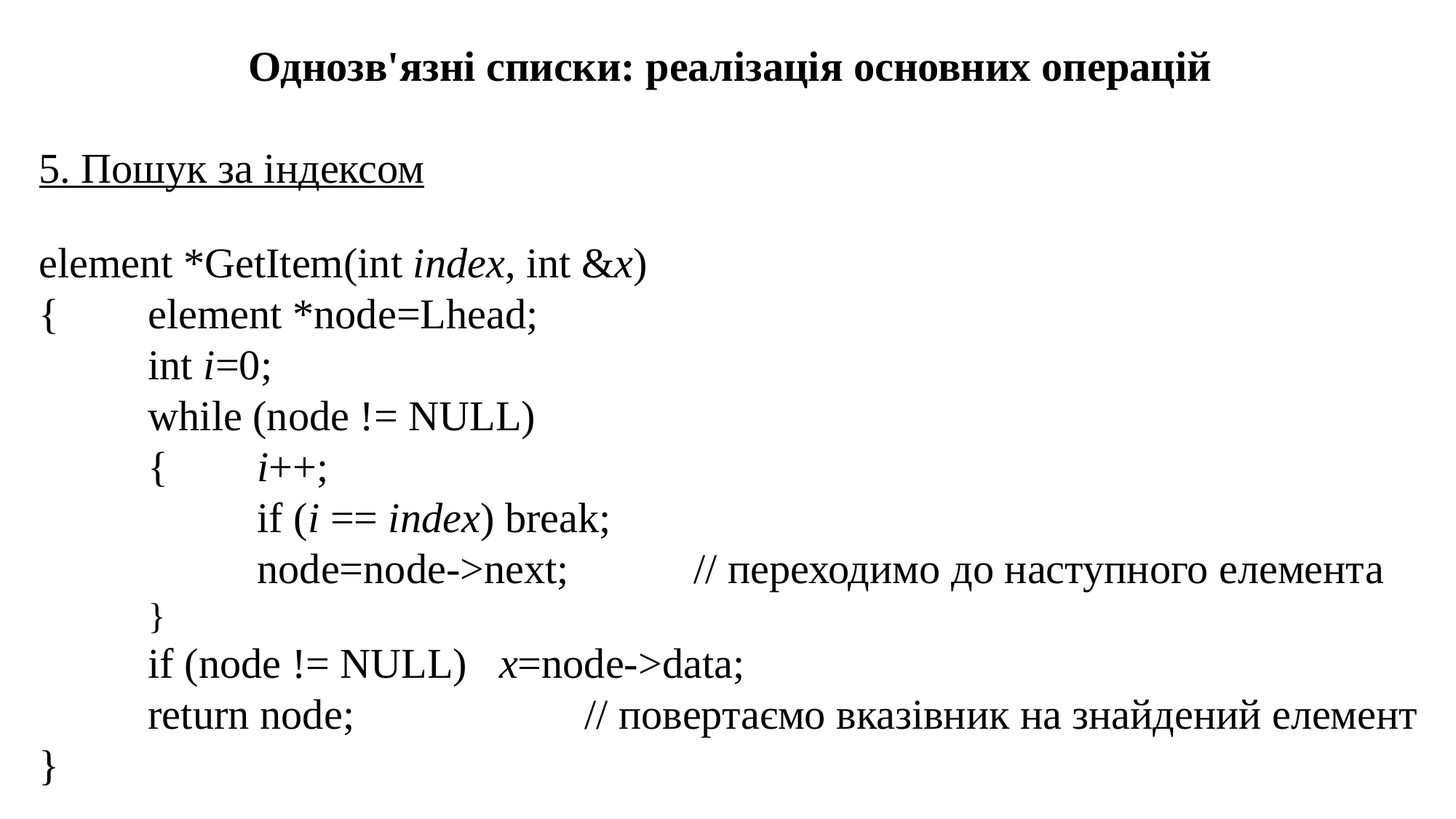

Однозв'язні списки: реалізація основних операцій

5. Пошук за індексом

element *GetItem(int index, int &x)
{      	element *node=Lhead;
	int i=0;
	while (node != NULL)
	{	i++;
		if (i == index) break;
		node=node->next;		// переходимо до наступного елемента
	}
	if (node != NULL)   x=node->data;
	return node;			// повертаємо вказівник на знайдений елемент
}